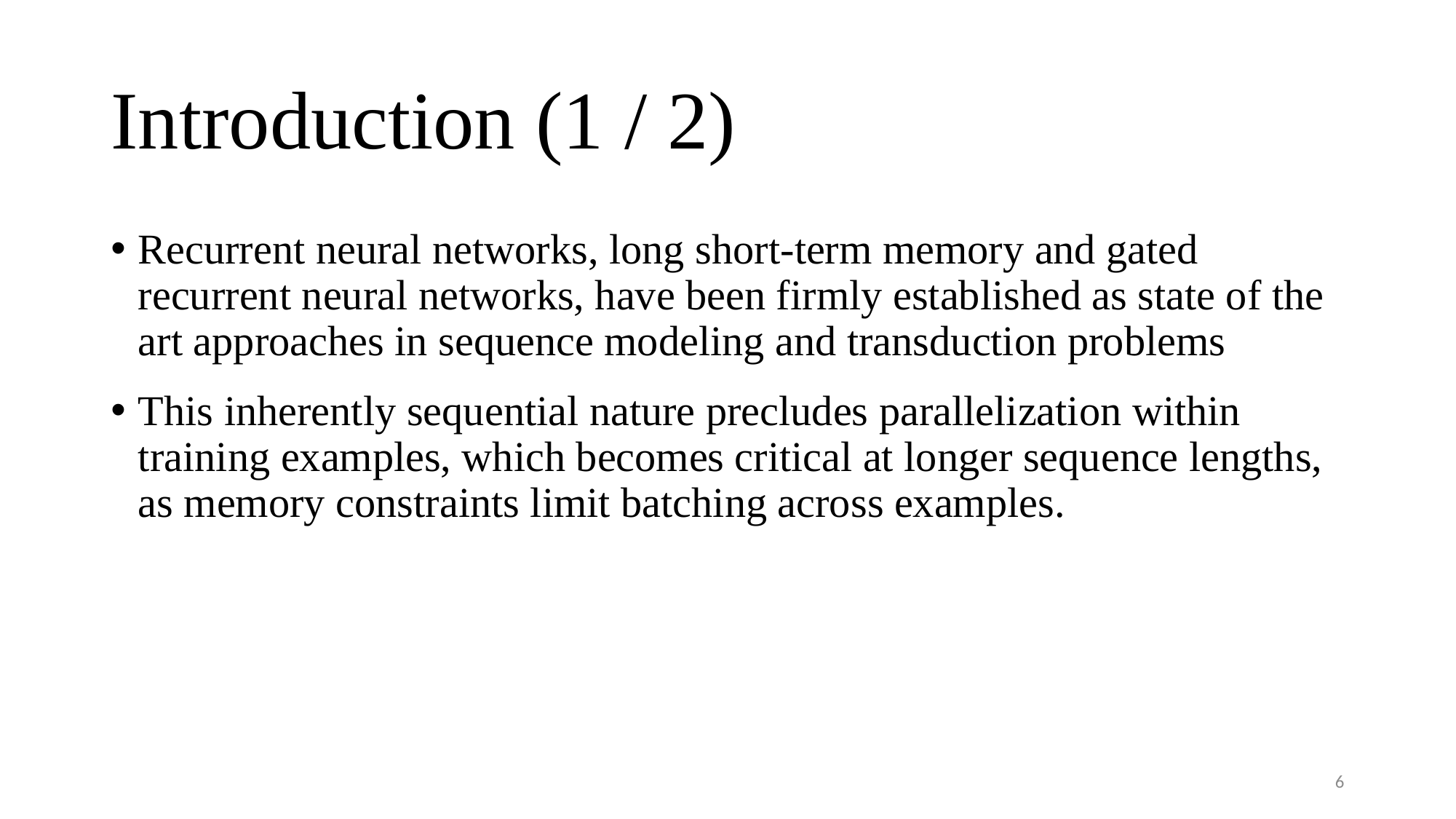

# Introduction (1 / 2)
Recurrent neural networks, long short-term memory and gated recurrent neural networks, have been firmly established as state of the art approaches in sequence modeling and transduction problems
This inherently sequential nature precludes parallelization within training examples, which becomes critical at longer sequence lengths, as memory constraints limit batching across examples.
6